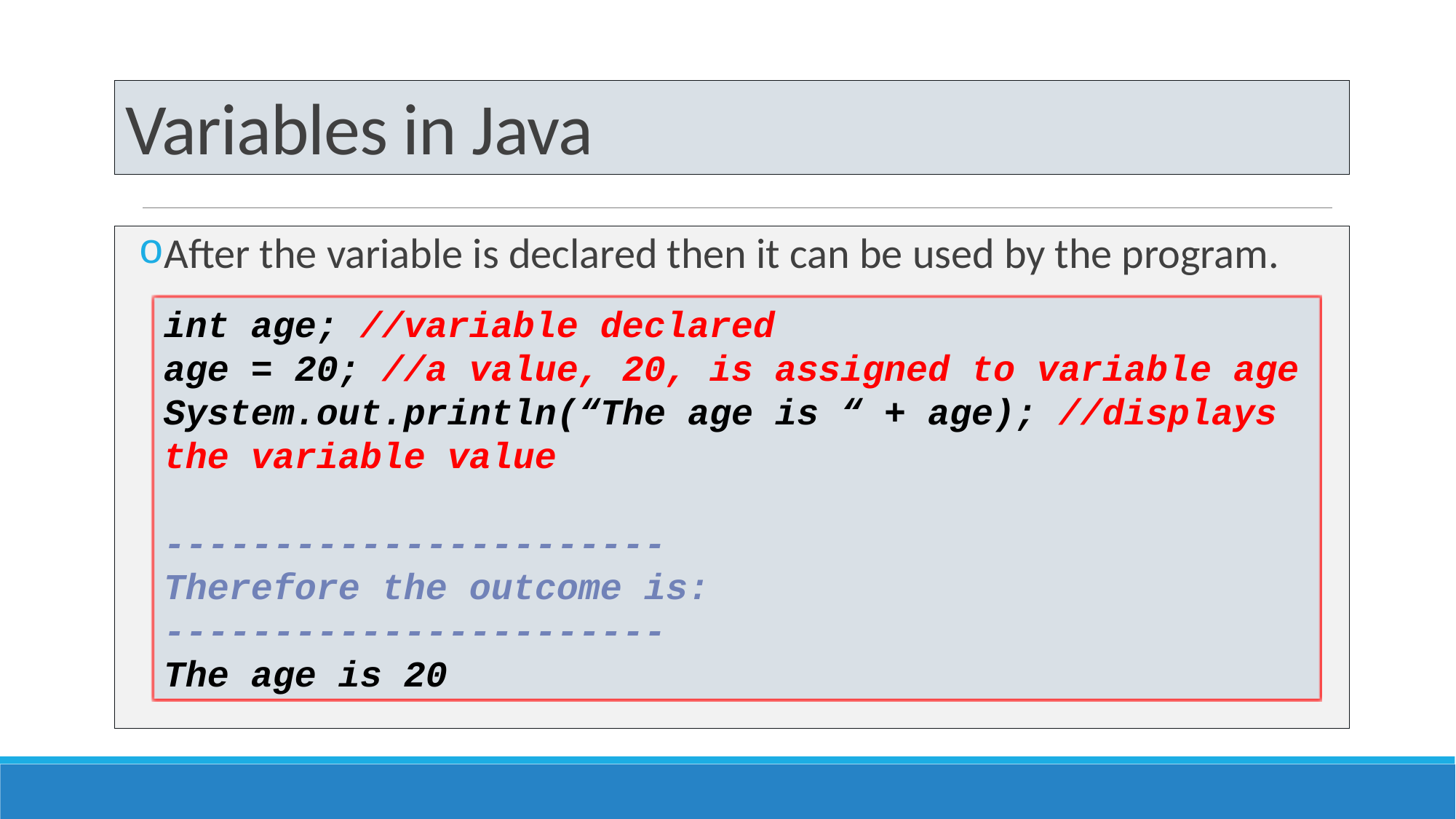

# Variables in Java
After the variable is declared then it can be used by the program.

int age; //variable declared
age = 20; //a value, 20, is assigned to variable age
System.out.println(“The age is “ + age); //displays the variable value

-----------------------
Therefore the outcome is:
-----------------------
The age is 20